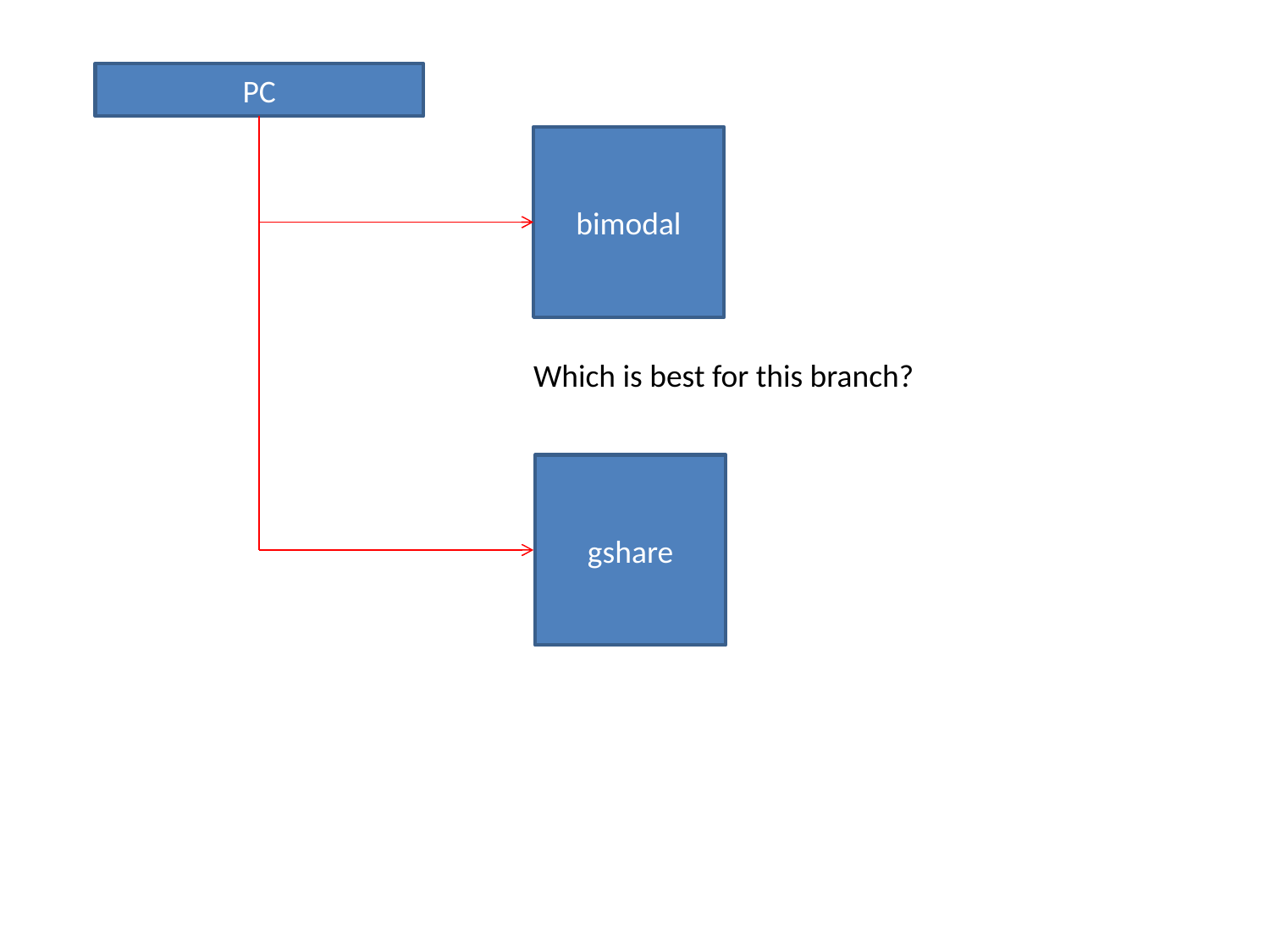

PC
bimodal
Which is best for this branch?
gshare